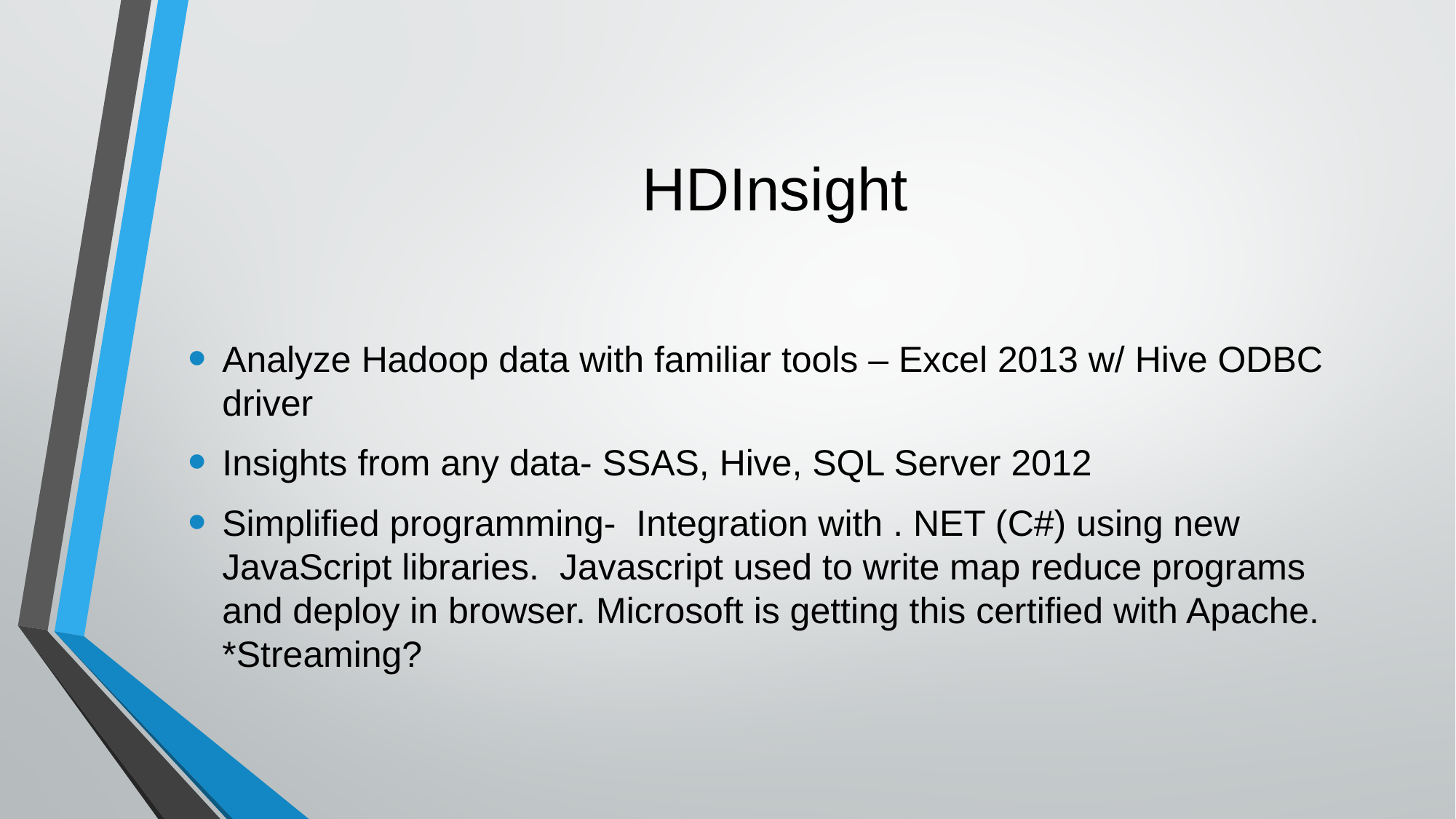

# HDInsight
Analyze Hadoop data with familiar tools – Excel 2013 w/ Hive ODBC driver
Insights from any data- SSAS, Hive, SQL Server 2012
Simplified programming-  Integration with . NET (C#) using new JavaScript libraries.  Javascript used to write map reduce programs and deploy in browser. Microsoft is getting this certified with Apache.  *Streaming?